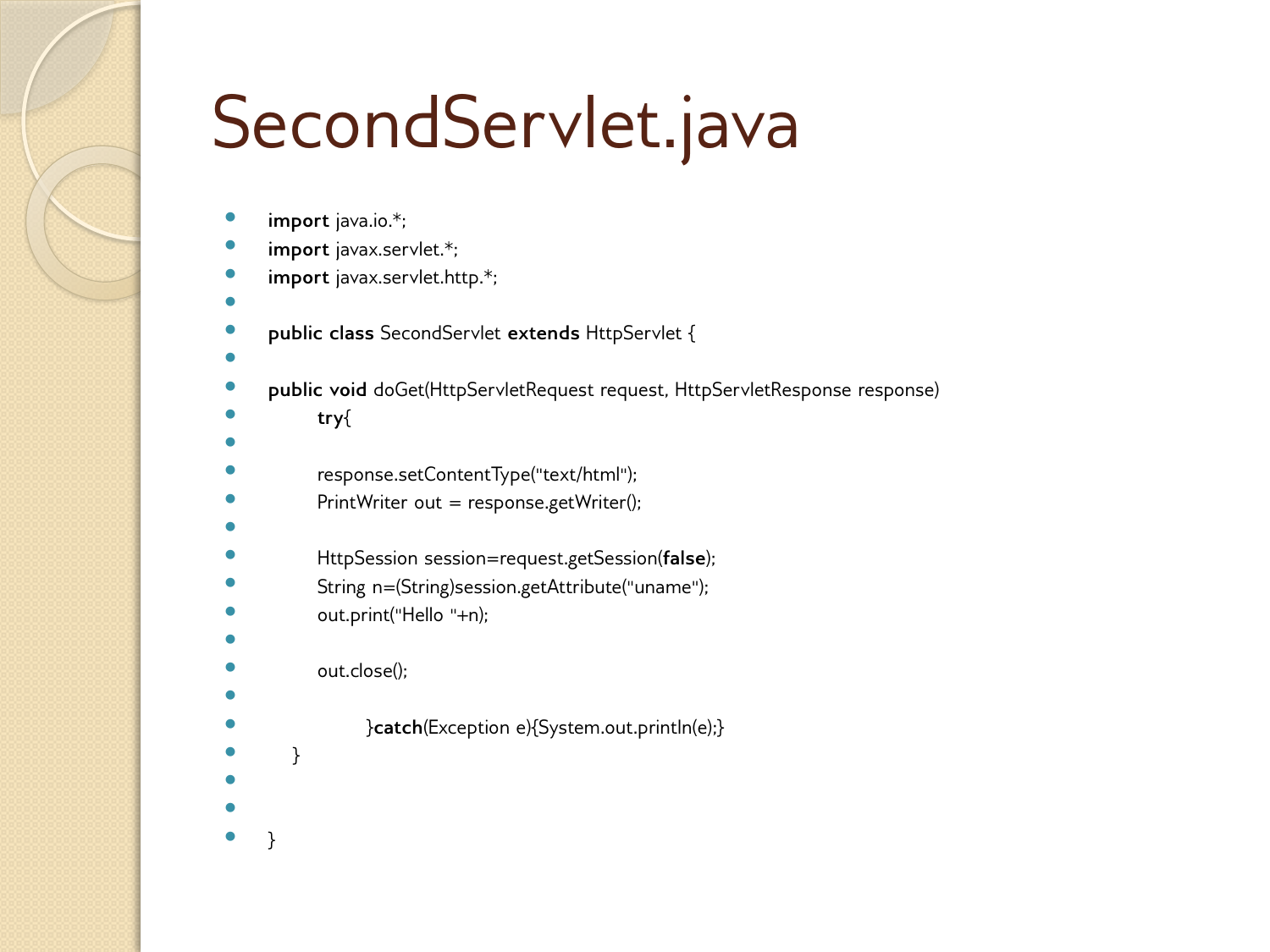

# SecondServlet.java
import java.io.*;
import javax.servlet.*;
import javax.servlet.http.*;

public class SecondServlet extends HttpServlet {

public void doGet(HttpServletRequest request, HttpServletResponse response)
        try{

        response.setContentType("text/html");
        PrintWriter out = response.getWriter();

        HttpSession session=request.getSession(false);
        String n=(String)session.getAttribute("uname");
        out.print("Hello "+n);

        out.close();

                }catch(Exception e){System.out.println(e);}
    }

}